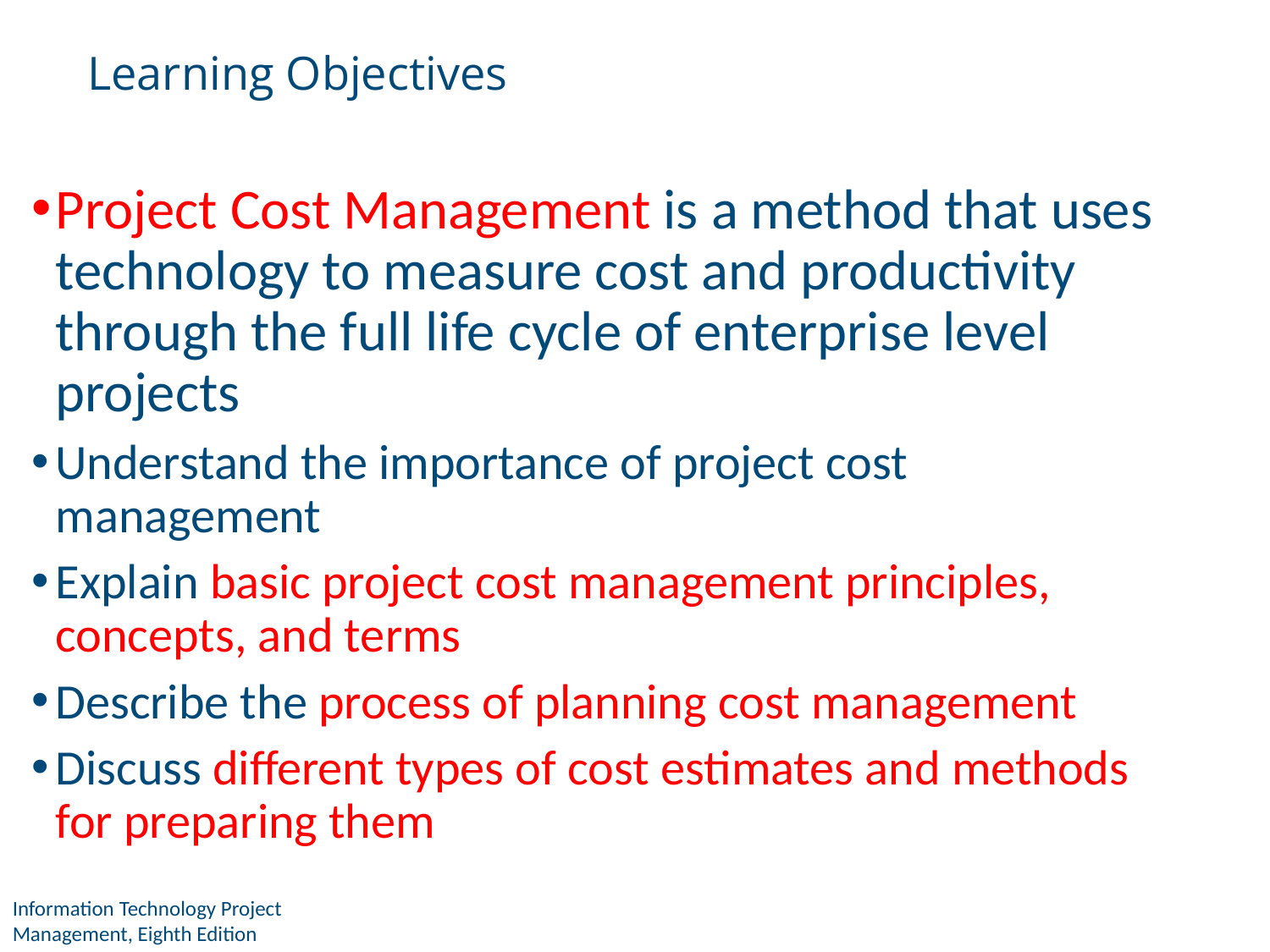

# Learning Objectives
Project Cost Management is a method that uses technology to measure cost and productivity through the full life cycle of enterprise level projects
Understand the importance of project cost management
Explain basic project cost management principles, concepts, and terms
Describe the process of planning cost management
Discuss different types of cost estimates and methods for preparing them
9
Information Technology Project Management, Eighth Edition